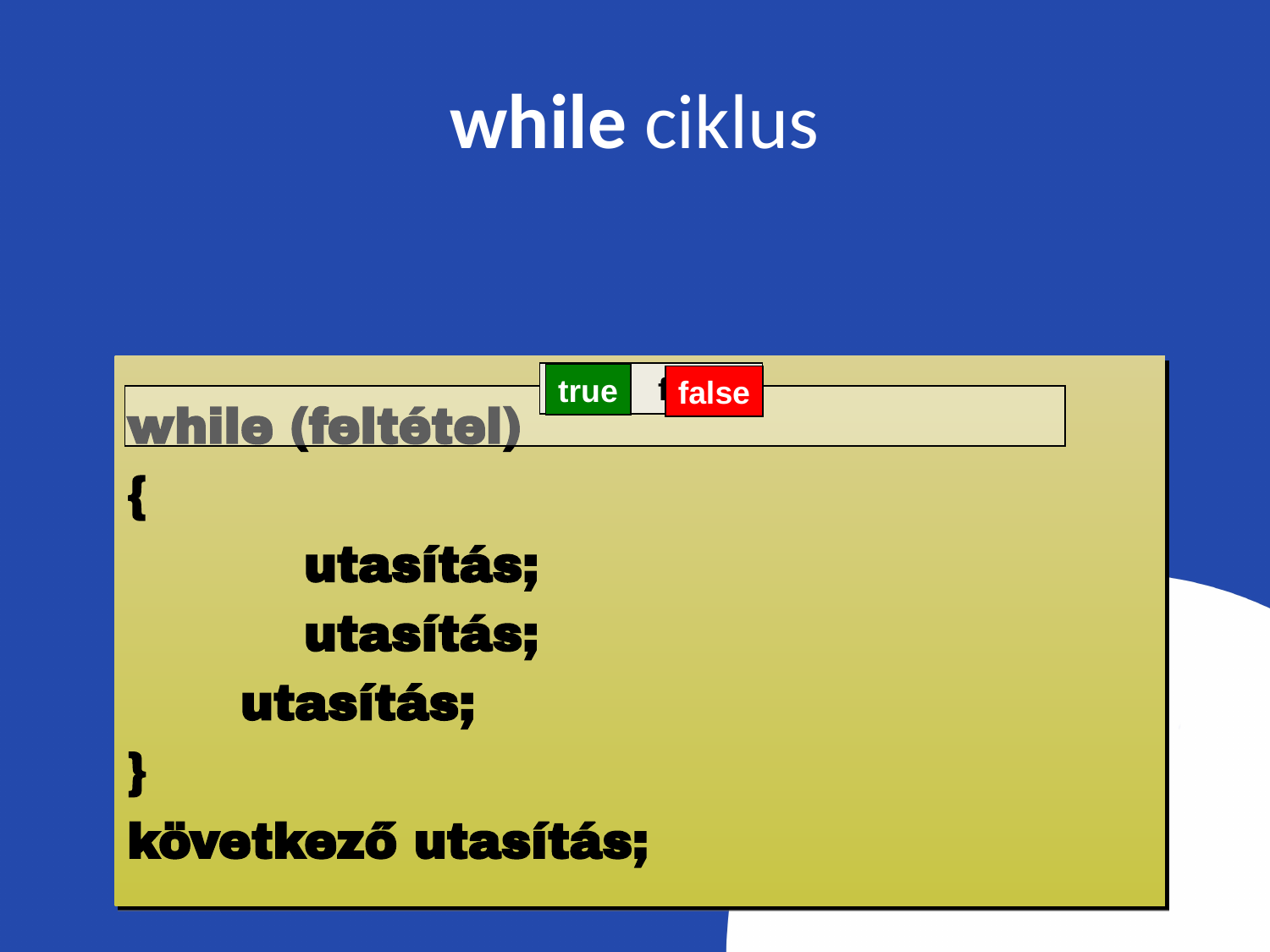

# while ciklus
while (feltétel)
{
	   utasítás;
	   utasítás;
   utasítás;
}
következő utasítás;
true?   false?
true
false